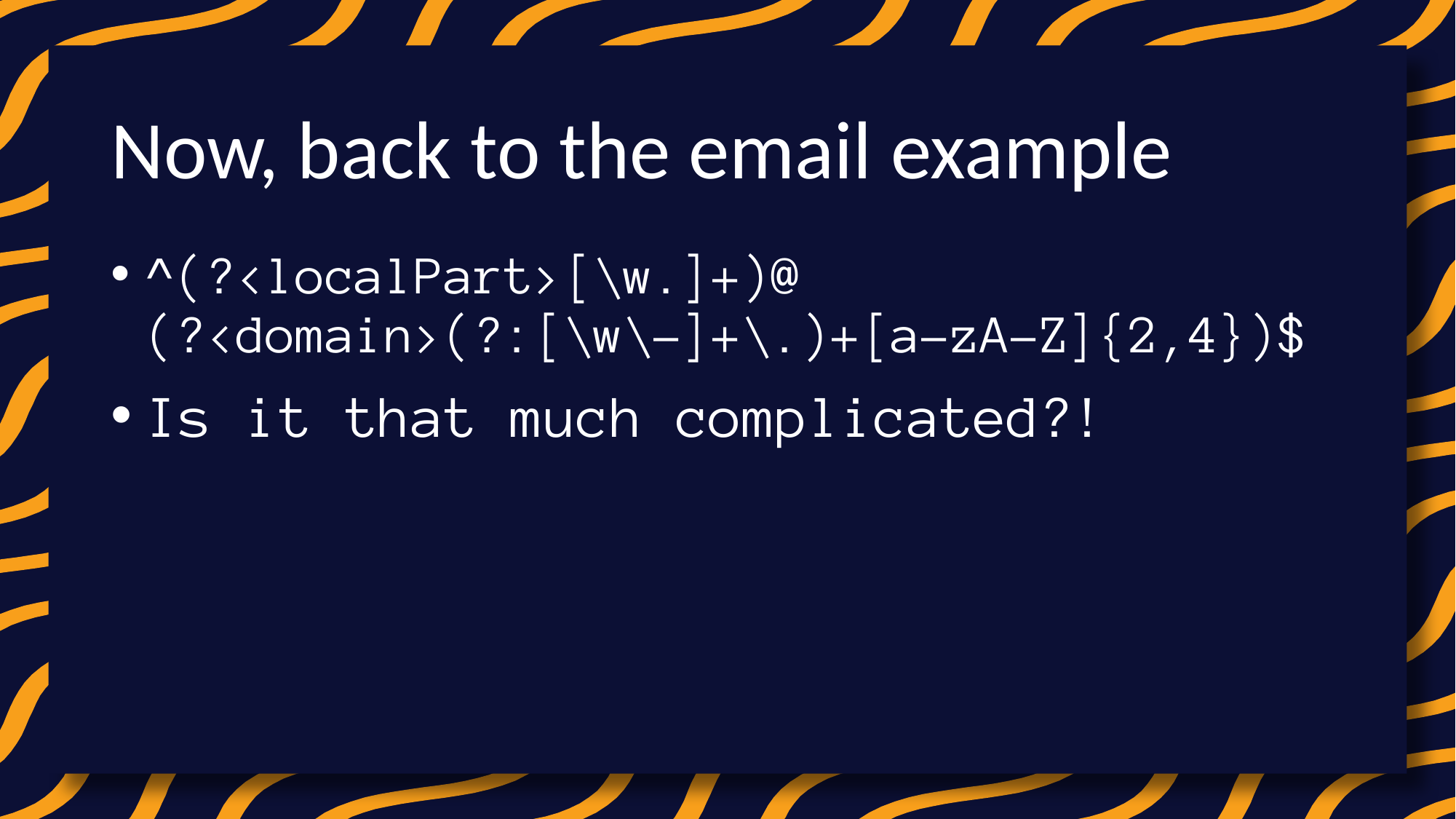

# Now, back to the email example
^(?<localPart>[\w.]+)@
(?<domain>(?:[\w\-]+\.)+[a-zA-Z]{2,4})$
Is it that much complicated?!